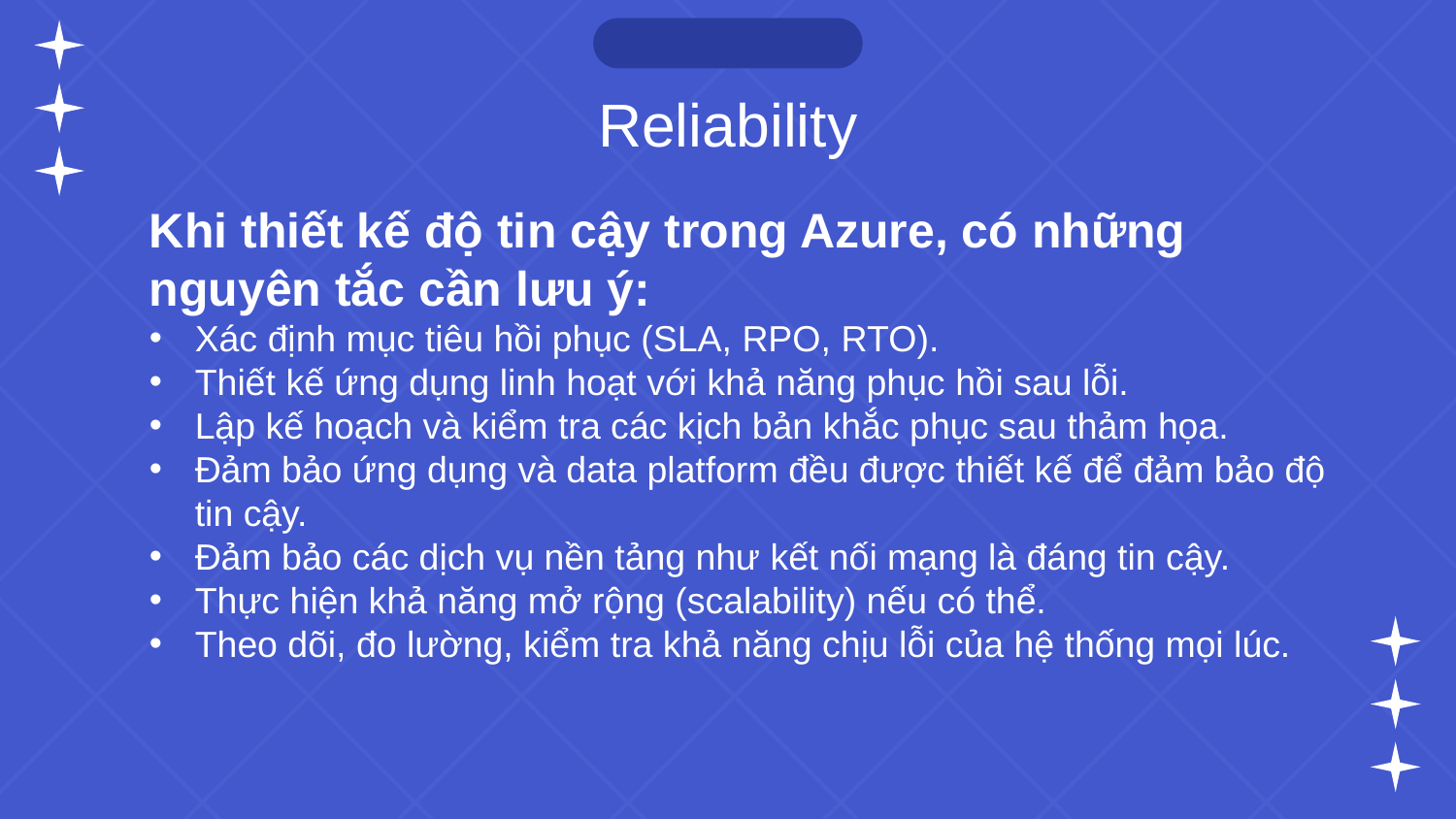

# Reliability
Khi thiết kế độ tin cậy trong Azure, có những nguyên tắc cần lưu ý:
Xác định mục tiêu hồi phục (SLA, RPO, RTO).
Thiết kế ứng dụng linh hoạt với khả năng phục hồi sau lỗi.
Lập kế hoạch và kiểm tra các kịch bản khắc phục sau thảm họa.
Đảm bảo ứng dụng và data platform đều được thiết kế để đảm bảo độ tin cậy.
Đảm bảo các dịch vụ nền tảng như kết nối mạng là đáng tin cậy.
Thực hiện khả năng mở rộng (scalability) nếu có thể.
Theo dõi, đo lường, kiểm tra khả năng chịu lỗi của hệ thống mọi lúc.